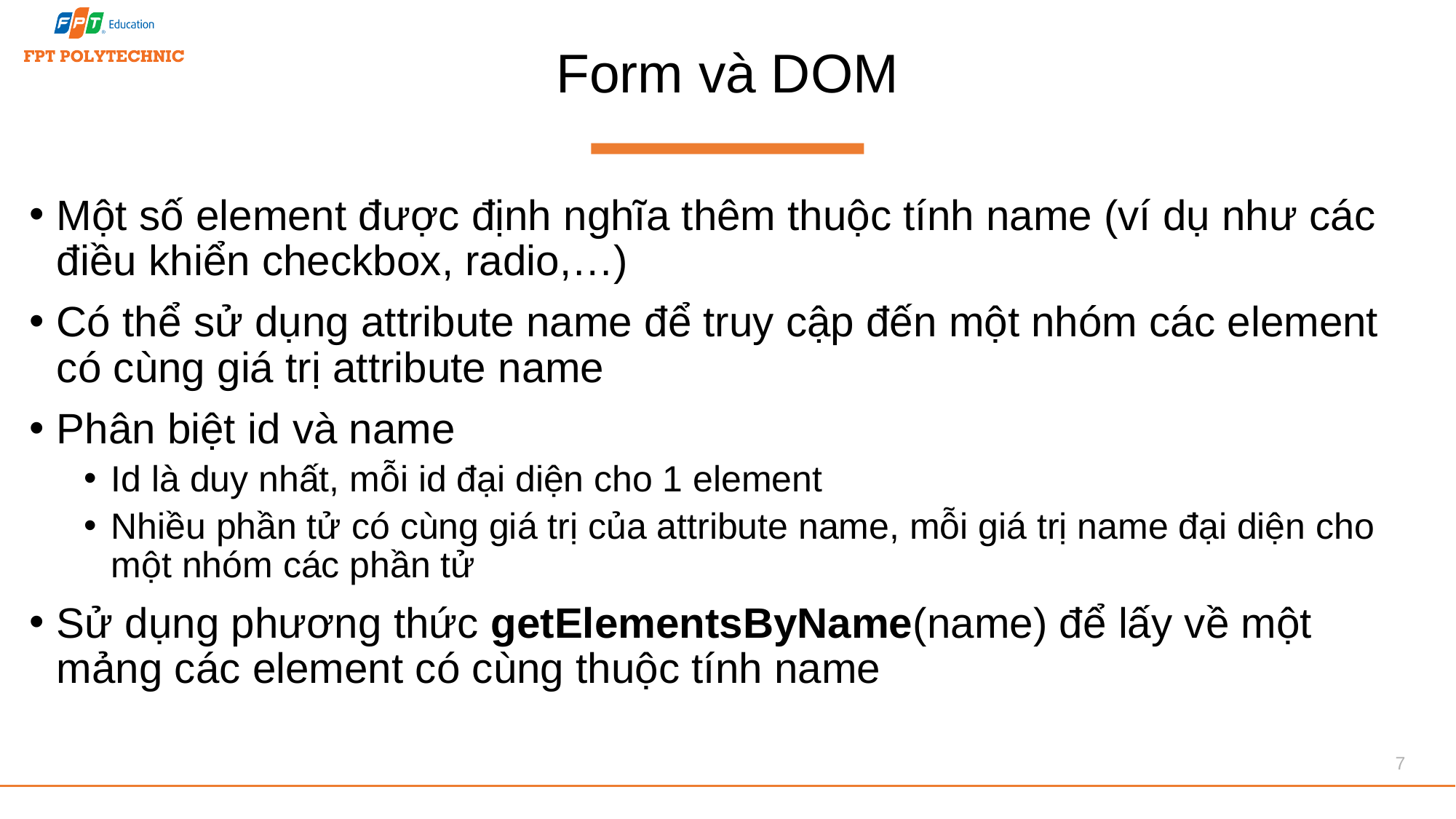

# Form và DOM
Một số element được định nghĩa thêm thuộc tính name (ví dụ như các điều khiển checkbox, radio,…)
Có thể sử dụng attribute name để truy cập đến một nhóm các element có cùng giá trị attribute name
Phân biệt id và name
Id là duy nhất, mỗi id đại diện cho 1 element
Nhiều phần tử có cùng giá trị của attribute name, mỗi giá trị name đại diện cho một nhóm các phần tử
Sử dụng phương thức getElementsByName(name) để lấy về một mảng các element có cùng thuộc tính name
7